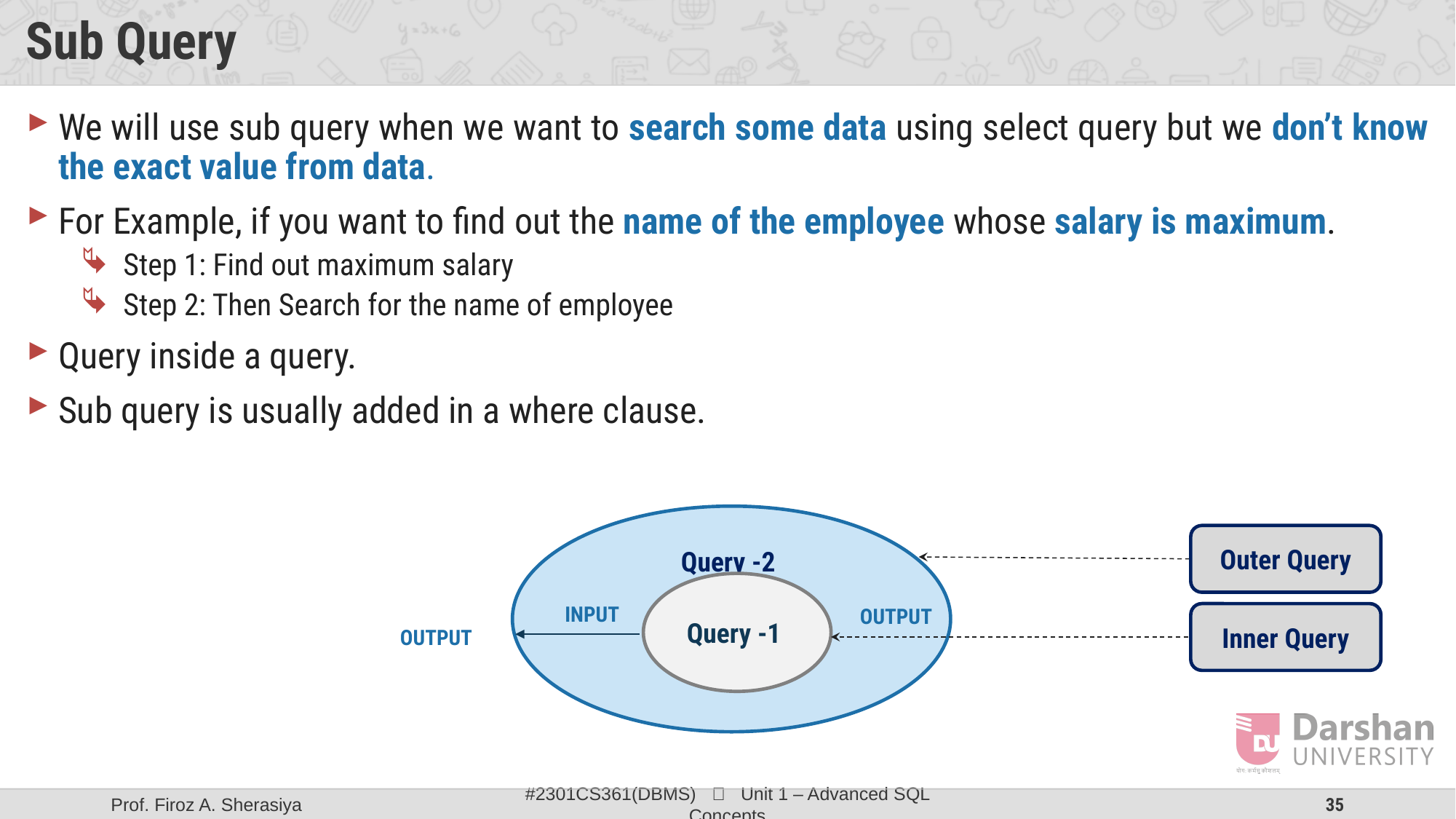

# Sub Query
We will use sub query when we want to search some data using select query but we don’t know the exact value from data.
For Example, if you want to find out the name of the employee whose salary is maximum.
Step 1: Find out maximum salary
Step 2: Then Search for the name of employee
Query inside a query.
Sub query is usually added in a where clause.
Query -2
Outer Query
Query -1
INPUT
OUTPUT
Inner Query
OUTPUT